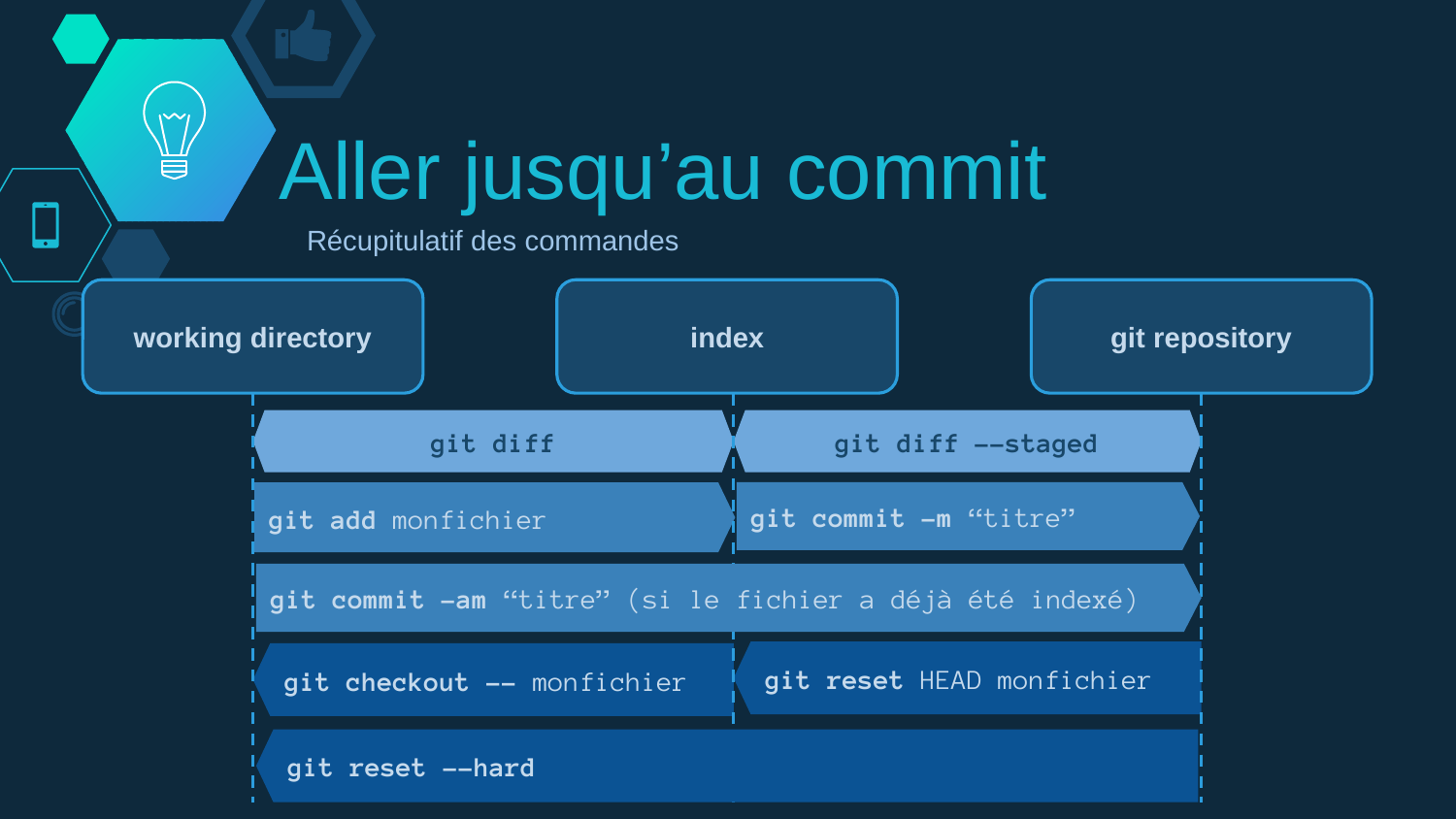

# Aller jusqu’au commit
Récupitulatif des commandes
working directory
index
git repository
git diff
git diff --staged
git commit -m “titre”

git add monfichier

git commit -am “titre” (si le fichier a déjà été indexé)
git reset HEAD monfichier
git checkout -- monfichier
git reset --hard